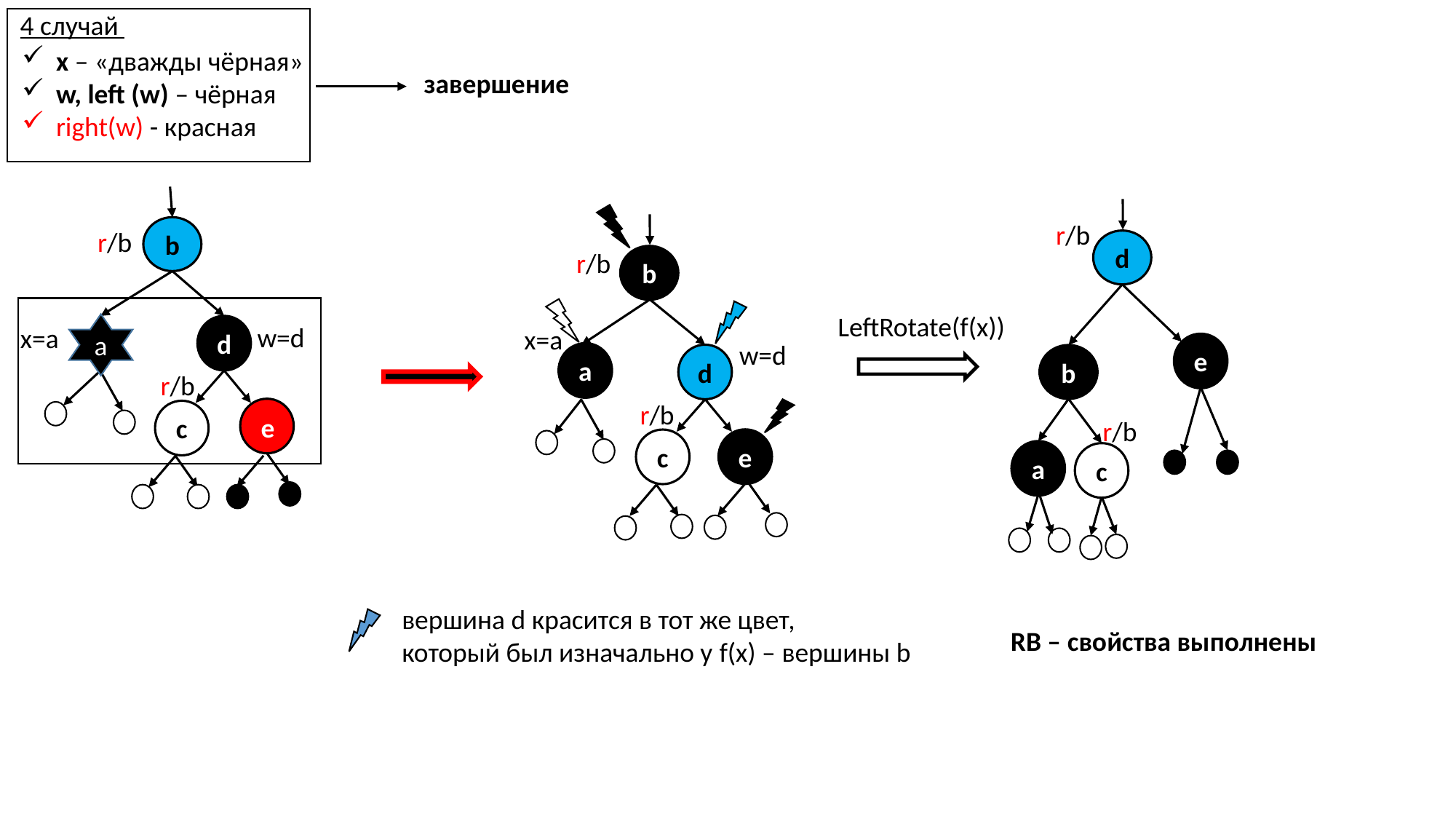

4 случай
x – «дважды чёрная»
w, left (w) – чёрная
right(w) - красная

завершение
b
w=d
x=a
d
r/b

c

e

a

e
e

r/b
d

w=d
d
c

e

r/b
b

x=a
r/b

LeftRotate(f(x))
a
b

r/b

r/b
e
a
c

вершина d красится в тот же цвет,
который был изначально у f(x) – вершины b

RB – свойства выполнены